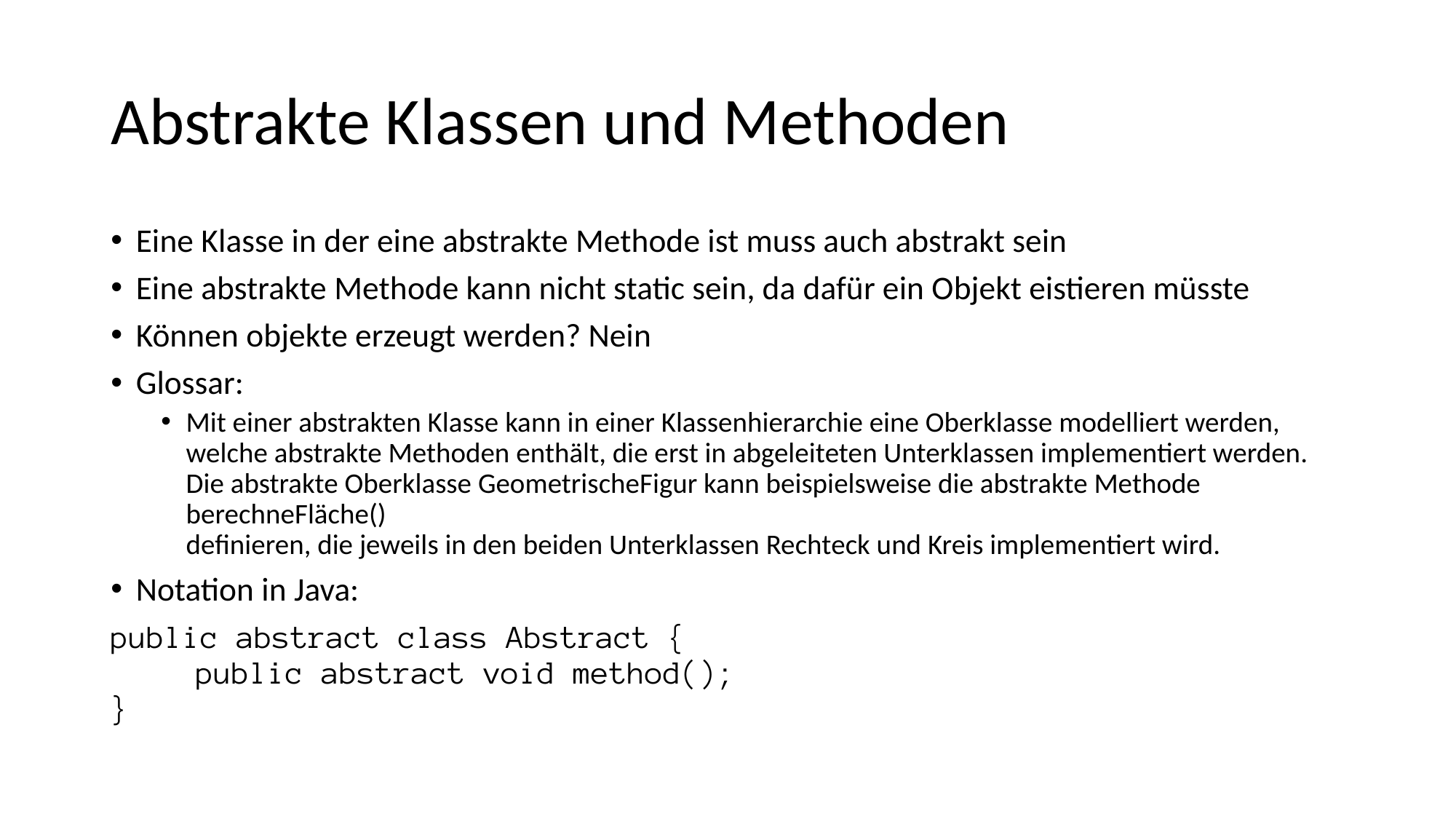

# Abstrakte Klassen und Methoden
Eine Klasse in der eine abstrakte Methode ist muss auch abstrakt sein
Eine abstrakte Methode kann nicht static sein, da dafür ein Objekt eistieren müsste
Können objekte erzeugt werden? Nein
Glossar:
Mit einer abstrakten Klasse kann in einer Klassenhierarchie eine Oberklasse modelliert werden, welche abstrakte Methoden enthält, die erst in abgeleiteten Unterklassen implementiert werden. Die abstrakte Oberklasse GeometrischeFigur kann beispielsweise die abstrakte Methode berechneFläche()
definieren, die jeweils in den beiden Unterklassen Rechteck und Kreis implementiert wird.
Notation in Java:
public abstract class Abstract {
	public abstract void method();
}